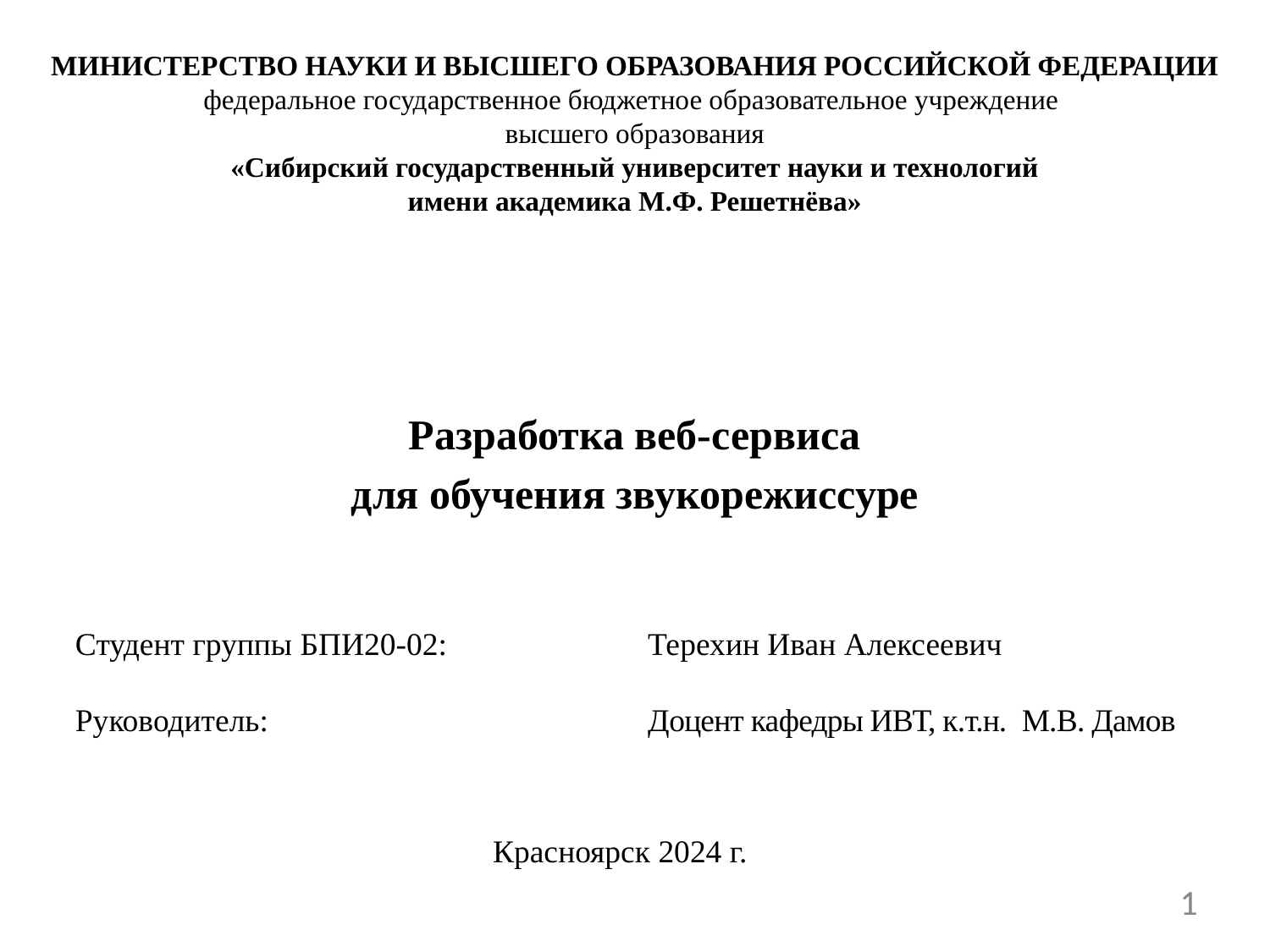

# МИНИСТЕРСТВО НАУКИ И ВЫСШЕГО ОБРАЗОВАНИЯ РОССИЙСКОЙ ФЕДЕРАЦИИ федеральное государственное бюджетное образовательное учреждение высшего образования «Сибирский государственный университет науки и технологий имени академика М.Ф. Решетнёва»
Разработка веб-сервиса
для обучения звукорежиссуре
Студент группы БПИ20-02:	 	Терехин Иван Алексеевич

Руководитель:                                	Доцент кафедры ИВТ, к.т.н.  М.В. Дамов
Красноярск 2024 г.
1